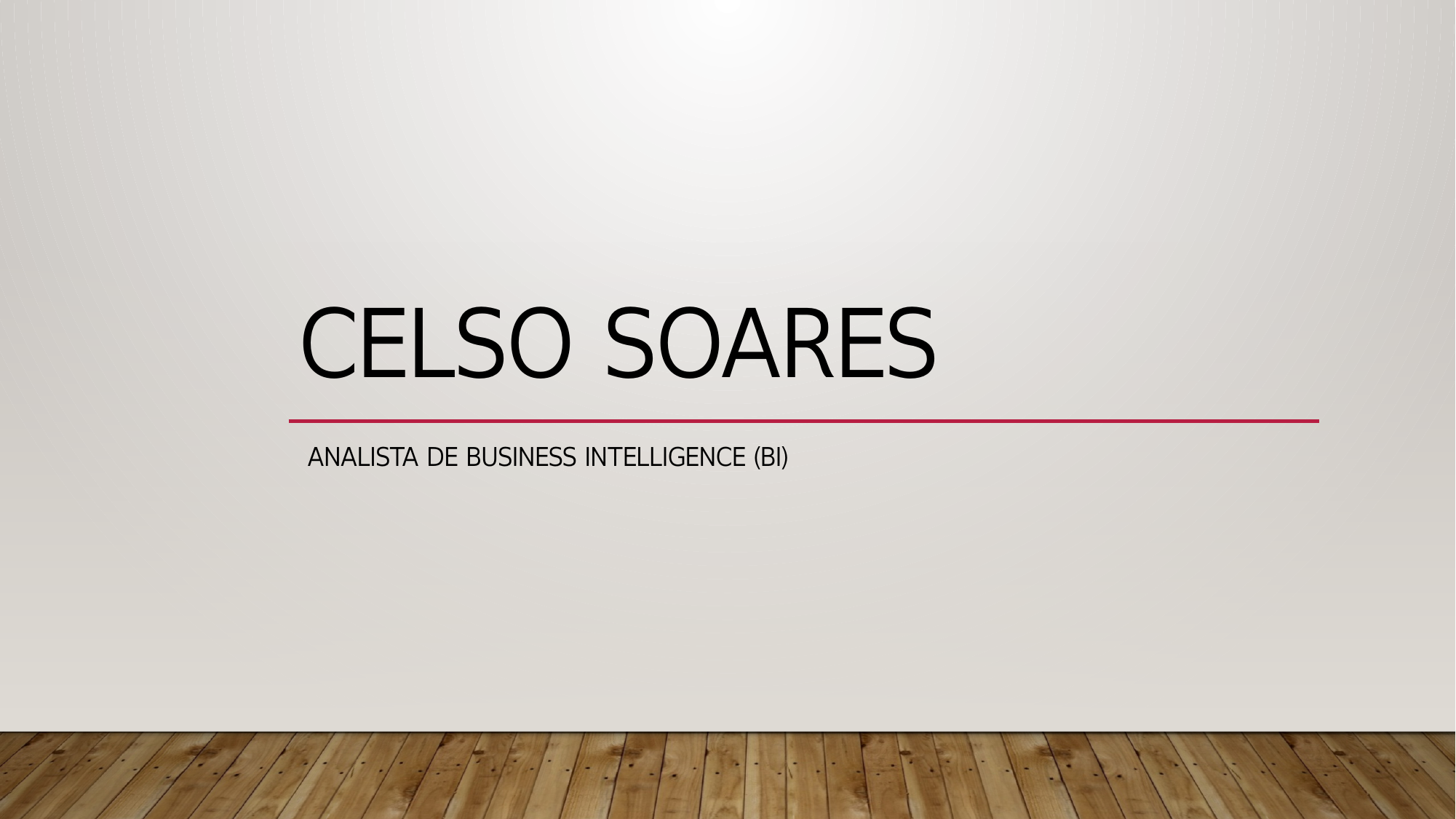

# Celso soares
 Analista de Business Intelligence (BI)